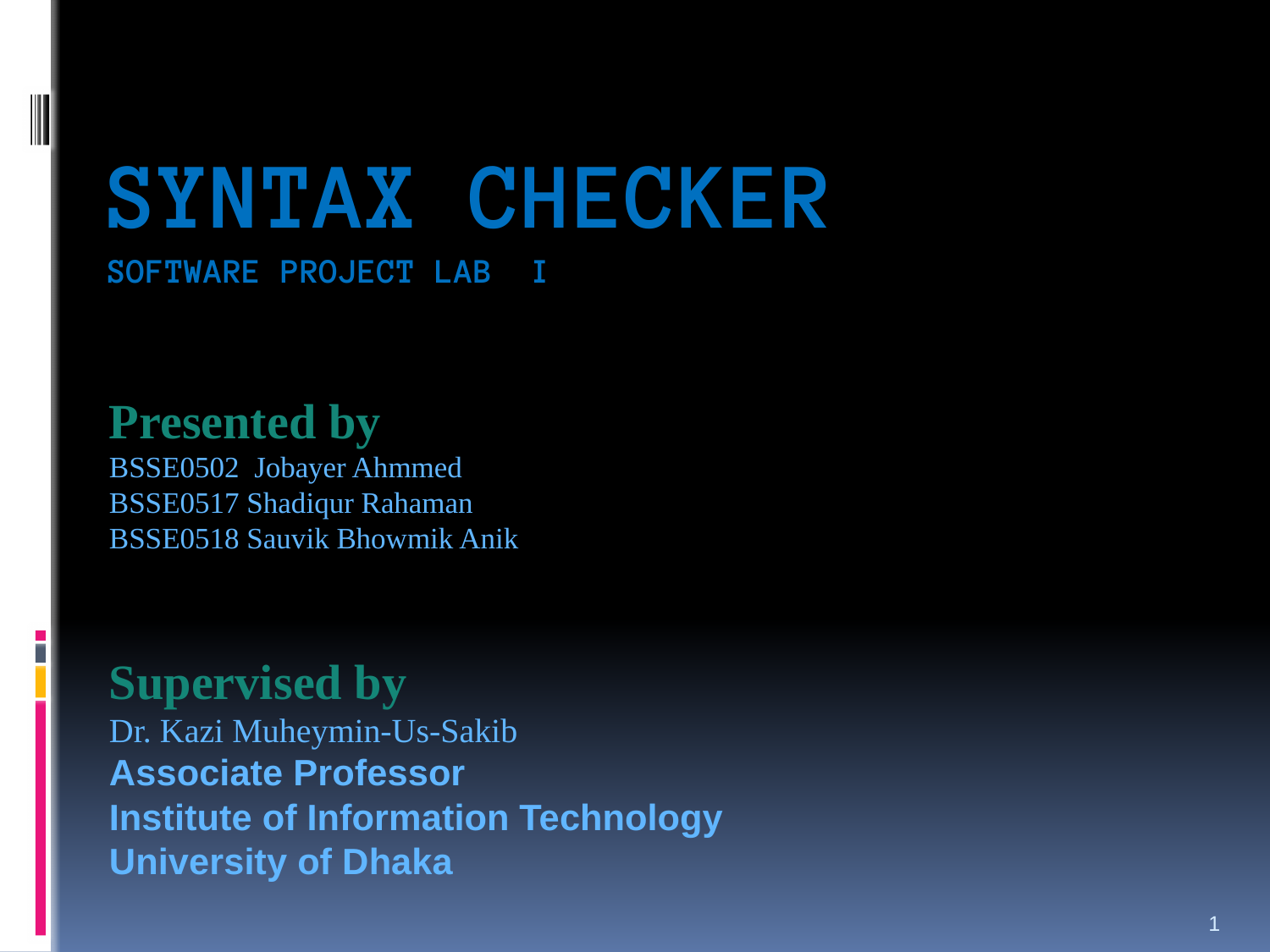

# SYNTAX CHECKER Software Project Lab  I

Presented by
BSSE0502  Jobayer Ahmmed
BSSE0517 Shadiqur Rahaman
BSSE0518 Sauvik Bhowmik Anik

Supervised by
Dr. Kazi Muheymin-Us-Sakib
Associate Professor
Institute of Information Technology
University of Dhaka

1